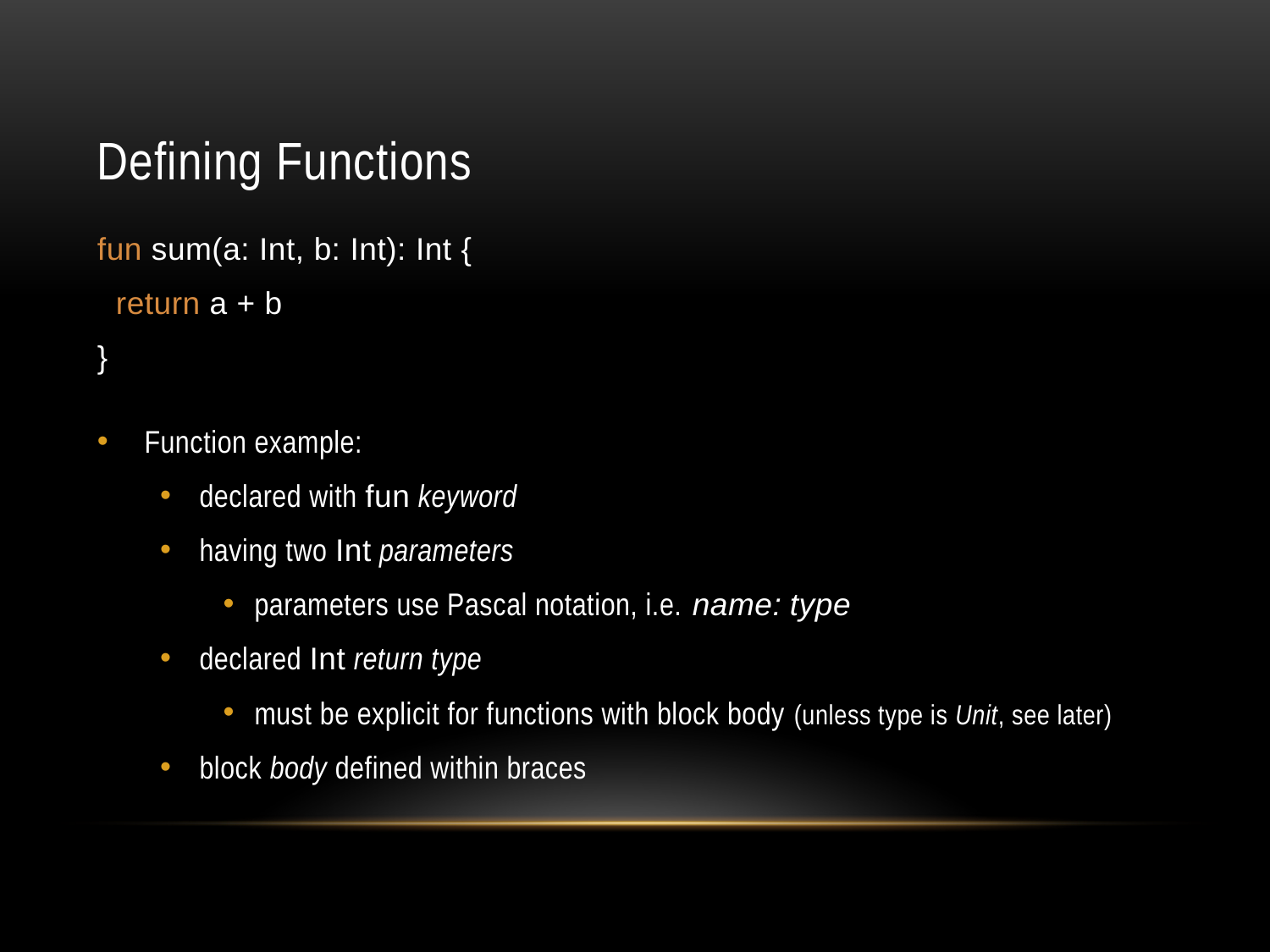

# Defining Functions
fun sum(a: Int, b: Int): Int {
  return a + b
}

Function example:
declared with fun keyword
having two Int parameters
parameters use Pascal notation, i.e. name: type
declared Int return type
must be explicit for functions with block body (unless type is Unit, see later)
block body defined within braces